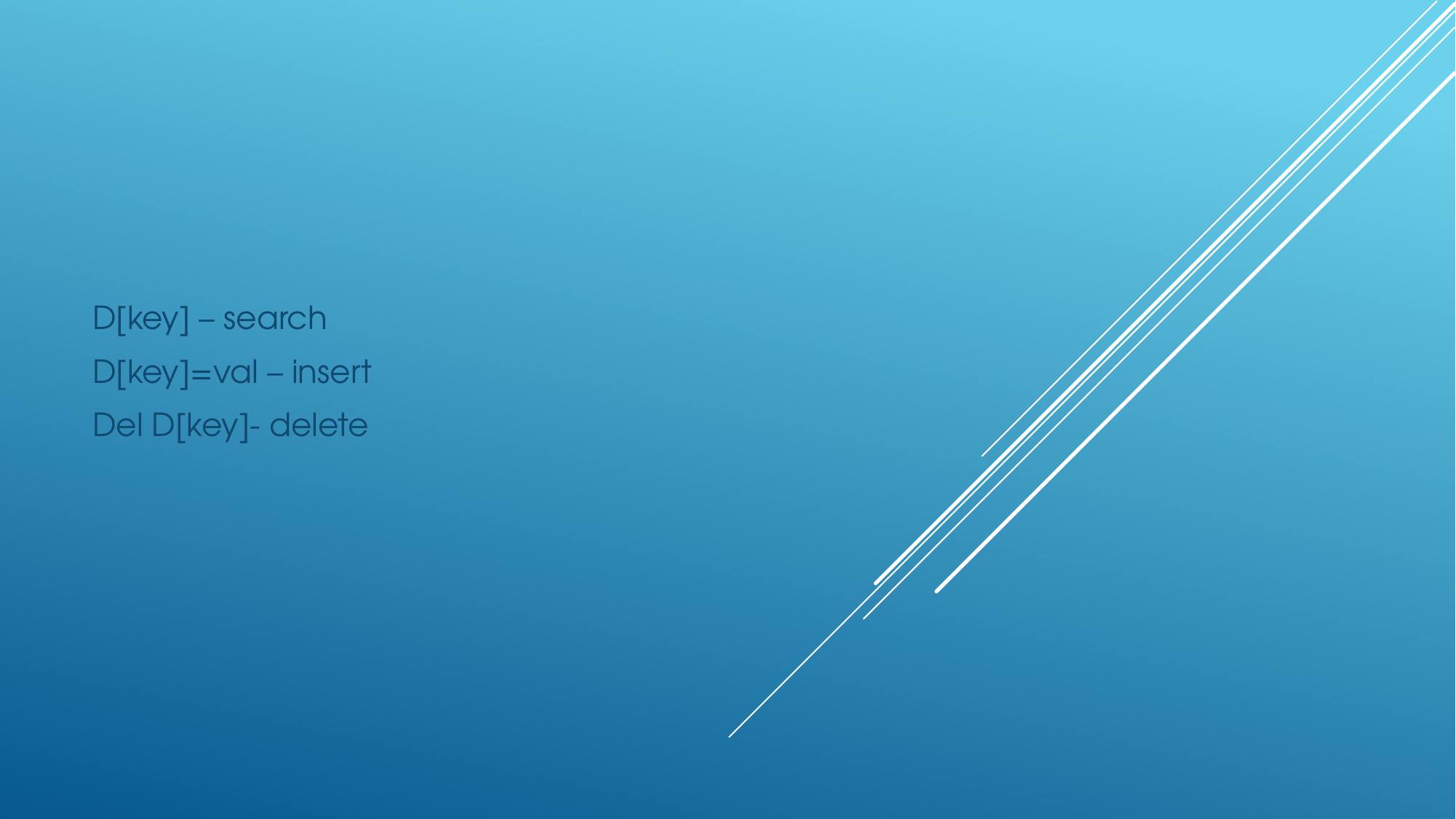

#
D[key] – search
D[key]=val – insert
Del D[key]- delete